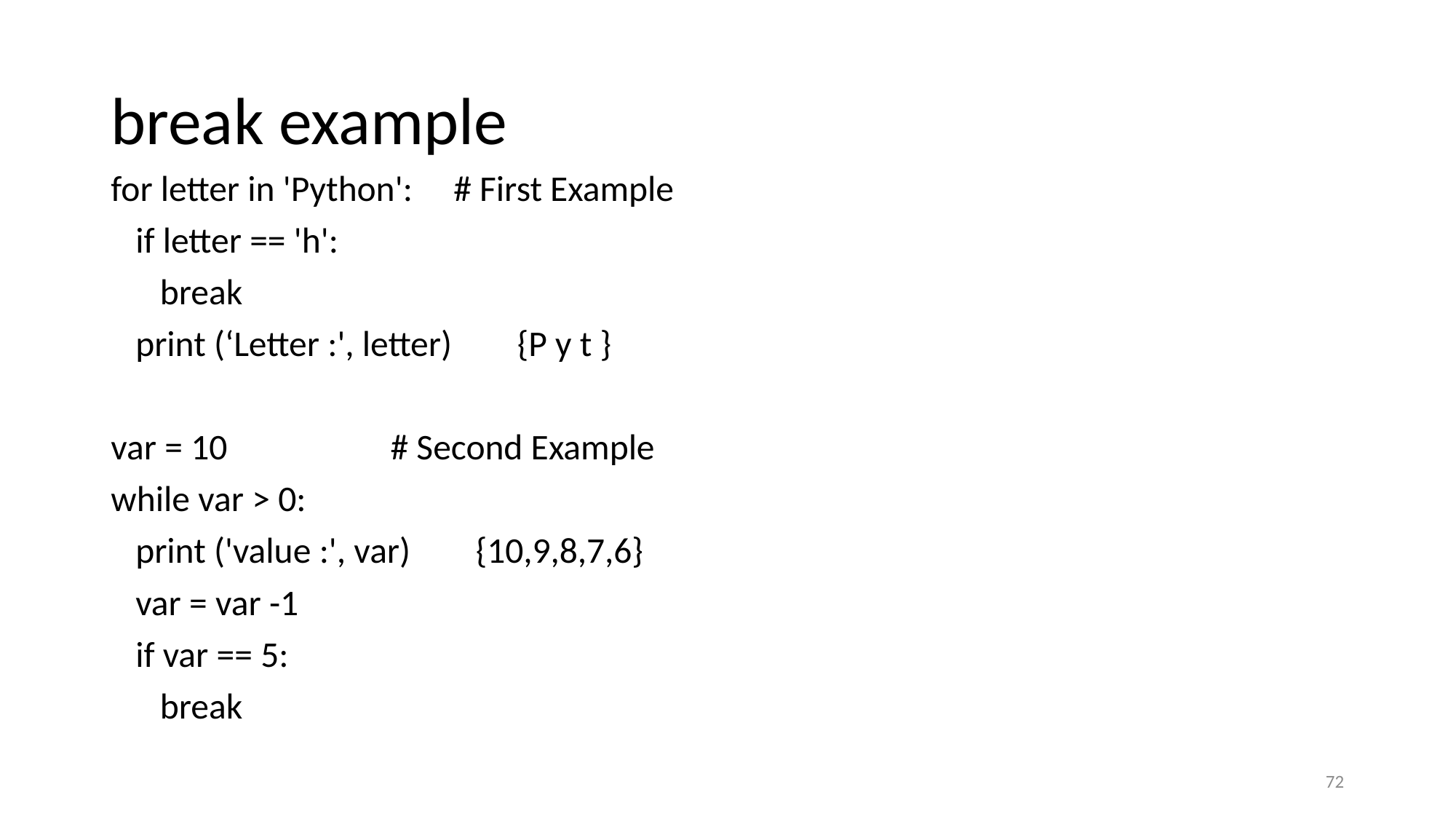

# break example
for letter in 'Python':     # First Example
   if letter == 'h':
      break
   print (‘Letter :', letter)        {P y t }

var = 10                    # Second Example
while var > 0:
   print ('value :', var)        {10,9,8,7,6}
   var = var -1
   if var == 5:
      break

72